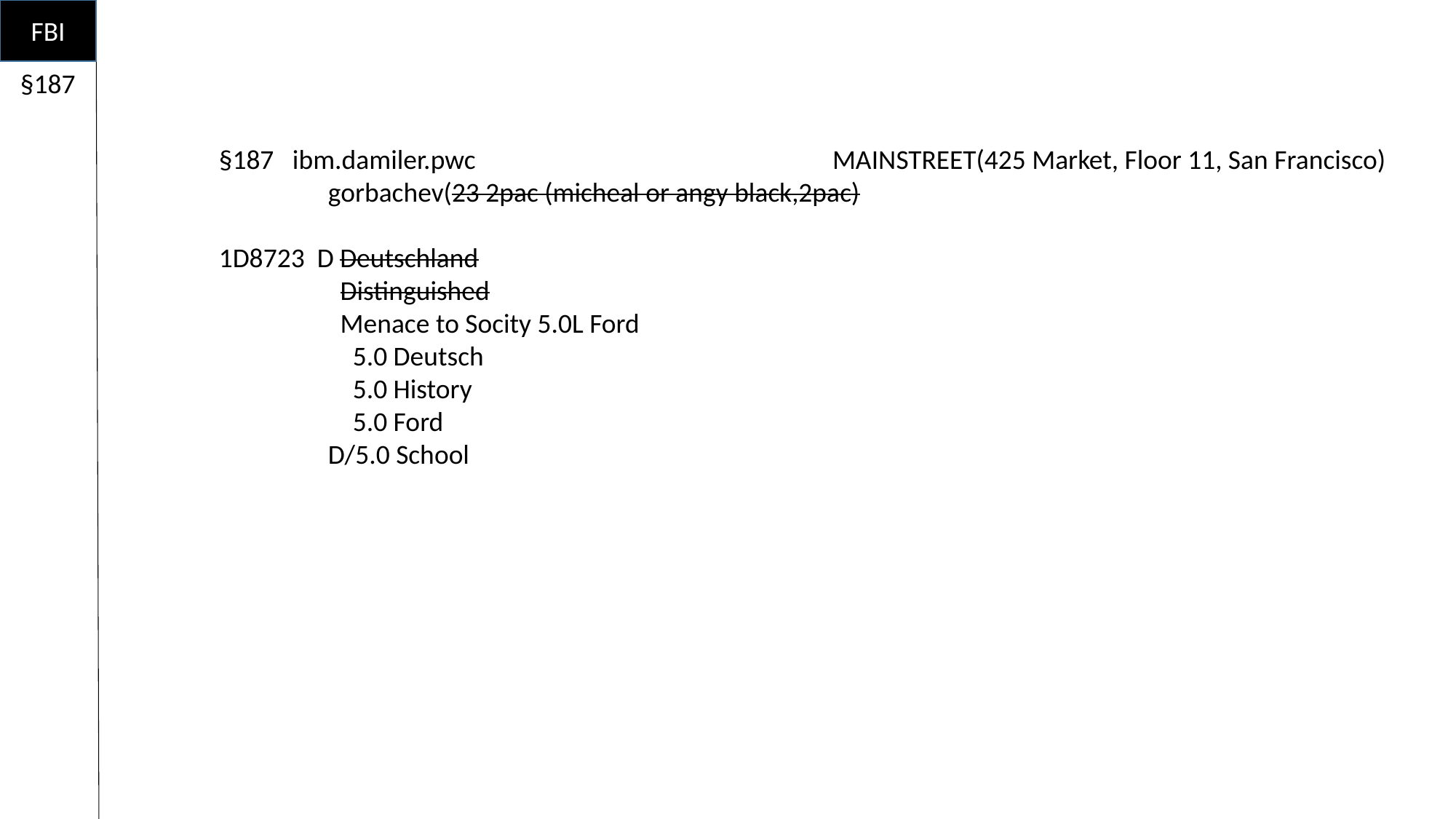

FBI
§187
§187   ibm.damiler.pwc			           MAINSTREET(425 Market, Floor 11, San Francisco)
	gorbachev(23 2pac (micheal or angy black,2pac)

1D8723  D Deutschland
	  Distinguished
	  Menace to Socity 5.0L Ford
	    5.0 Deutsch
	    5.0 History
	    5.0 Ford
	D/5.0 School